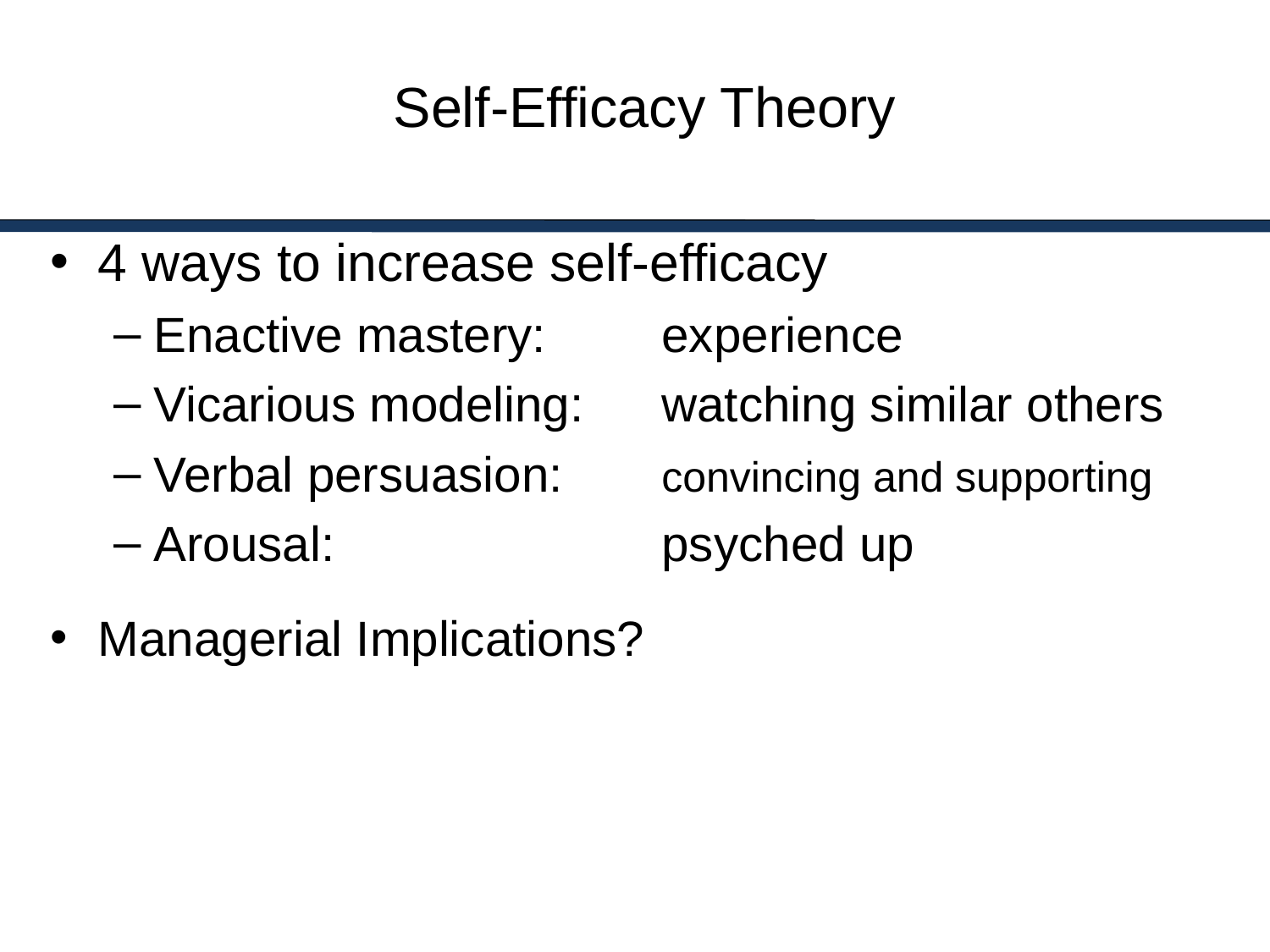

# Self-Efficacy Theory
4 ways to increase self-efficacy
Enactive mastery: 	experience
Vicarious modeling: 	watching similar others
Verbal persuasion: 	convincing and supporting
Arousal: 			psyched up
Managerial Implications?

7-35